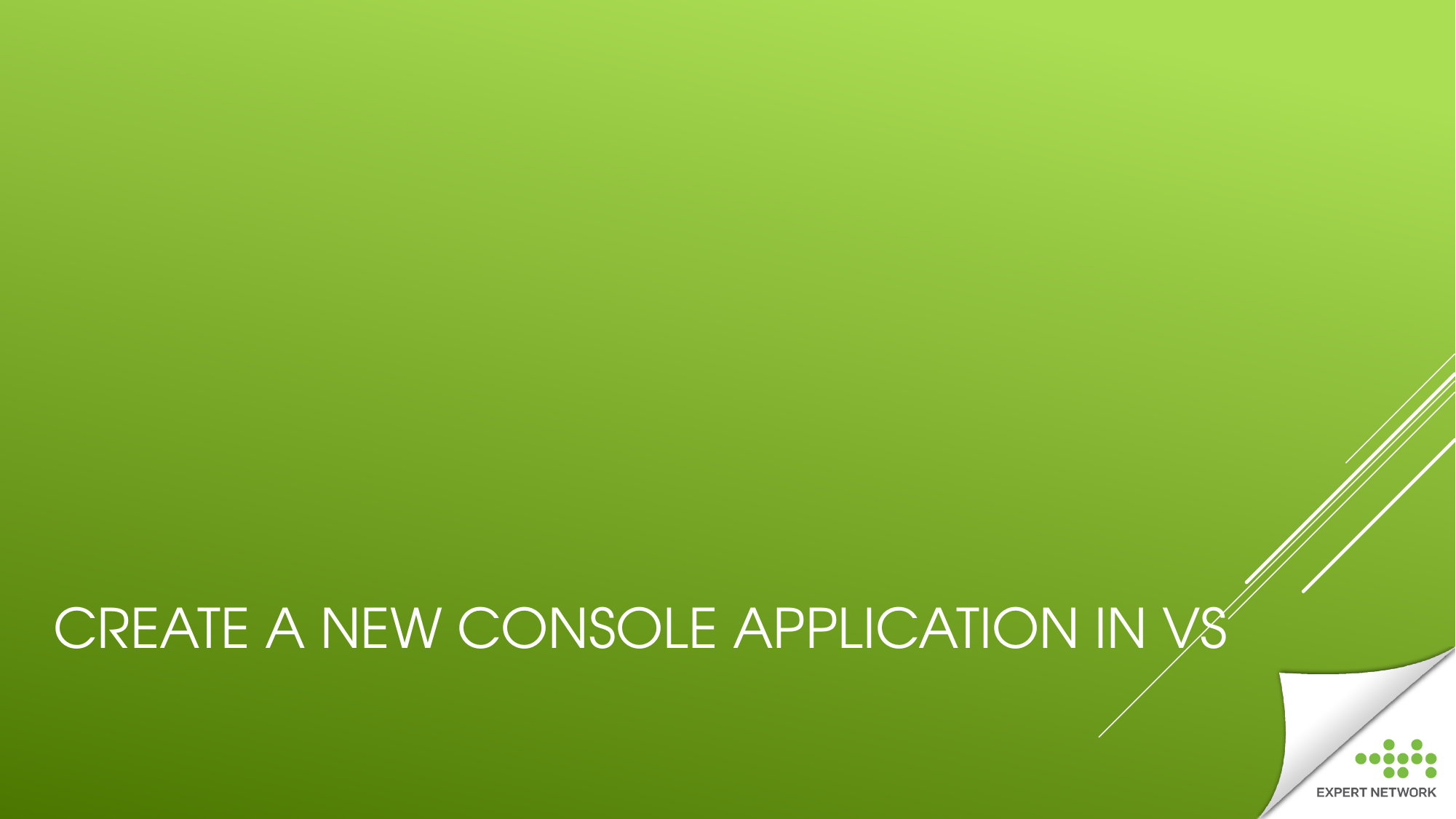

# Create a new Console Application in VS